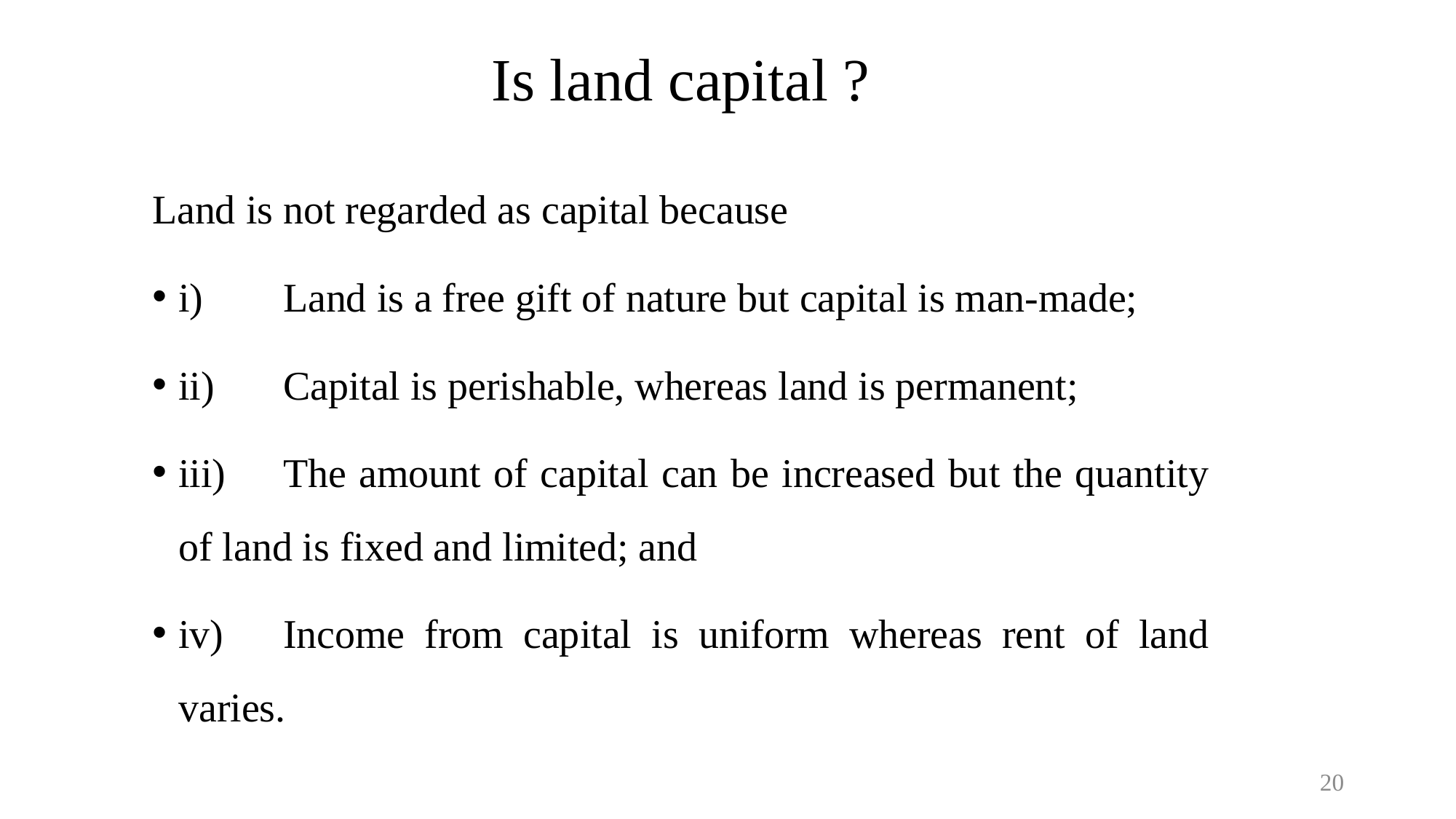

# Is land capital ?

Land is not regarded as capital because
i) 	Land is a free gift of nature but capital is man-made;
ii)	Capital is perishable, whereas land is permanent;
iii)	The amount of capital can be increased but the quantity of land is fixed and limited; and
iv)	Income from capital is uniform whereas rent of land varies.

20